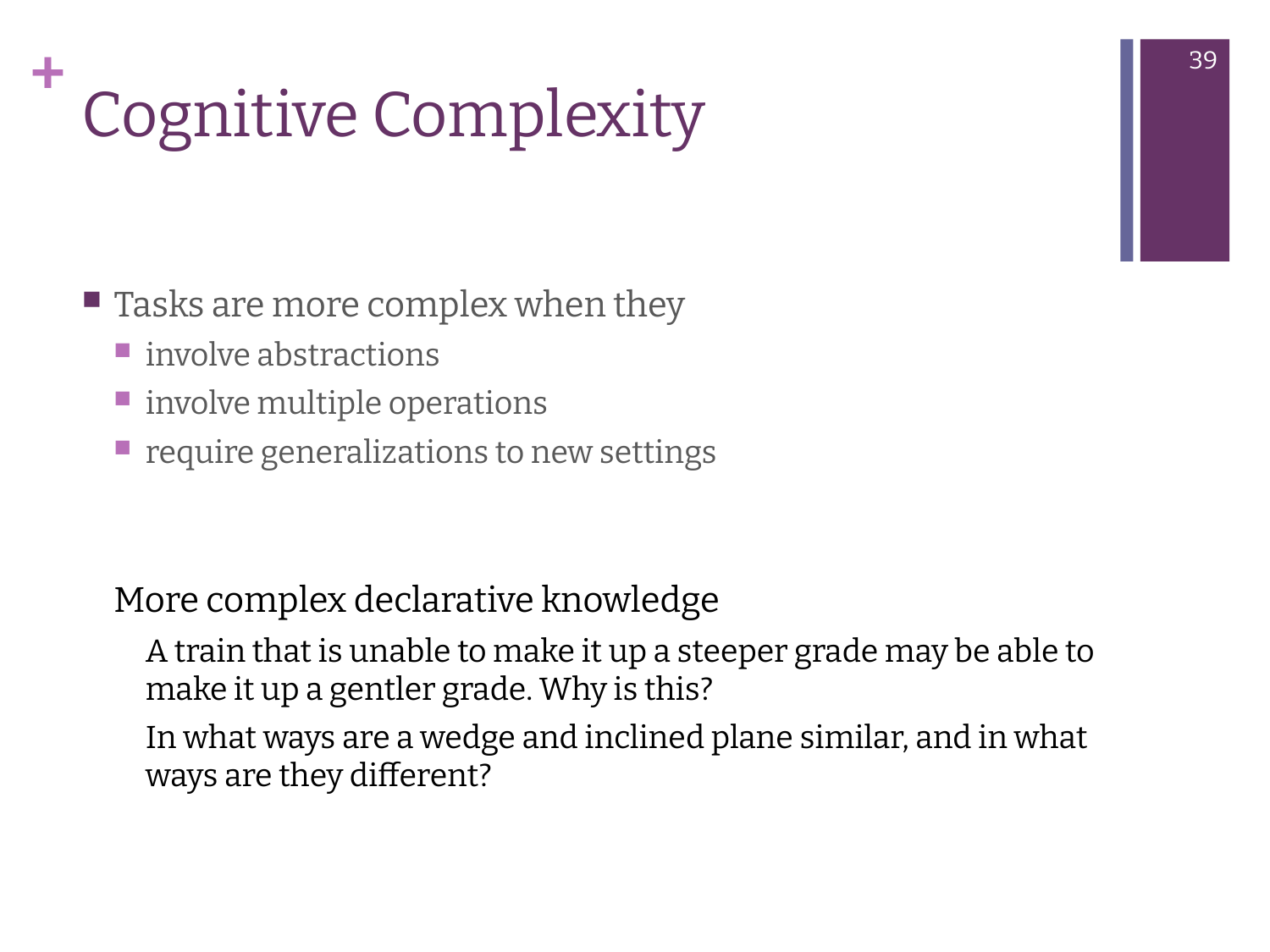

39
# Cognitive Complexity
Tasks are more complex when they
involve abstractions
involve multiple operations
require generalizations to new settings
More complex declarative knowledge
A train that is unable to make it up a steeper grade may be able to make it up a gentler grade. Why is this?
In what ways are a wedge and inclined plane similar, and in what ways are they different?